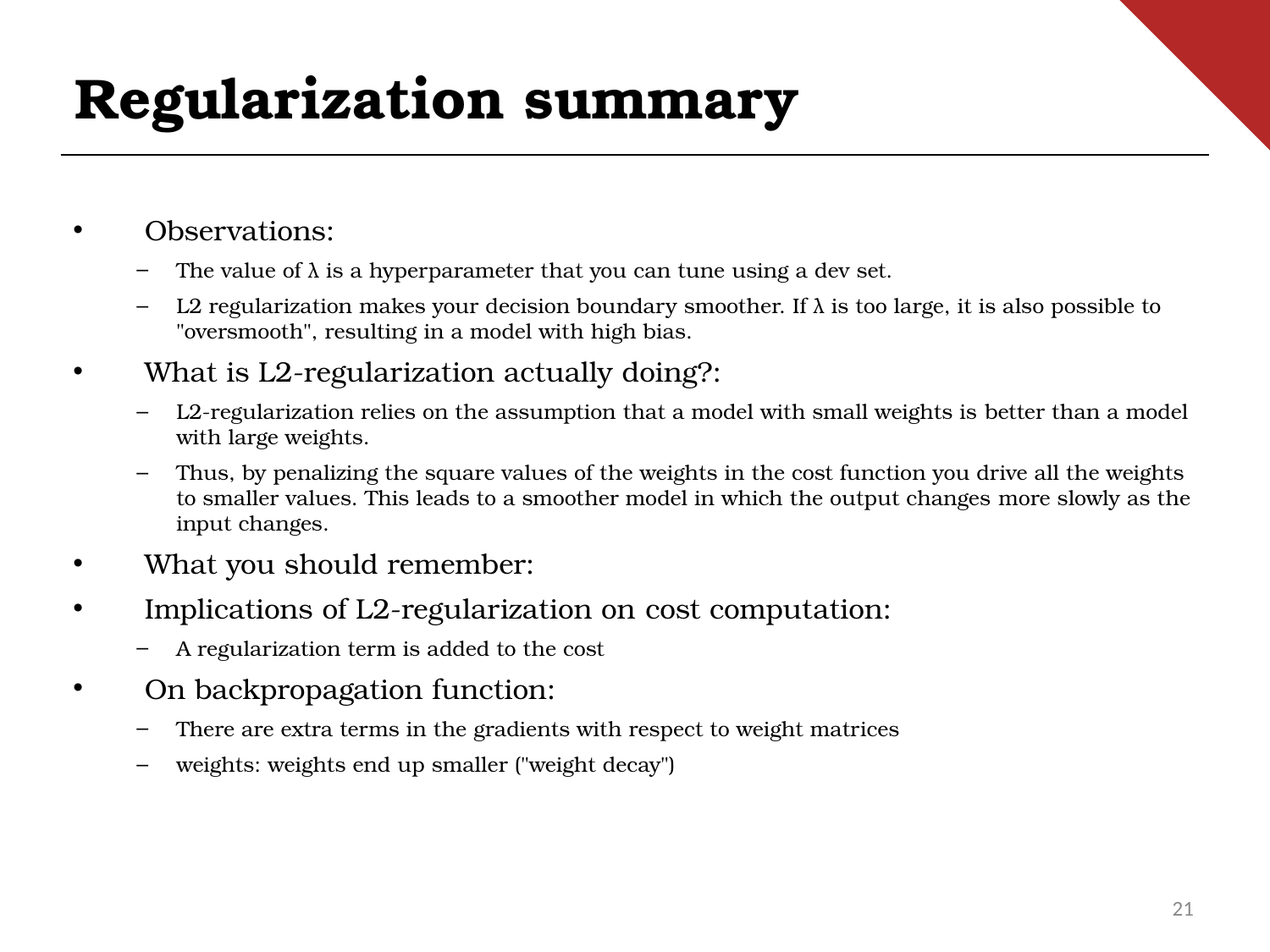

Regularization summary
Observations:
The value of λ is a hyperparameter that you can tune using a dev set.
L2 regularization makes your decision boundary smoother. If λ is too large, it is also possible to "oversmooth", resulting in a model with high bias.
What is L2-regularization actually doing?:
L2-regularization relies on the assumption that a model with small weights is better than a model with large weights.
Thus, by penalizing the square values of the weights in the cost function you drive all the weights to smaller values. This leads to a smoother model in which the output changes more slowly as the input changes.
What you should remember:
Implications of L2-regularization on cost computation:
A regularization term is added to the cost
On backpropagation function:
There are extra terms in the gradients with respect to weight matrices
weights: weights end up smaller ("weight decay")
21